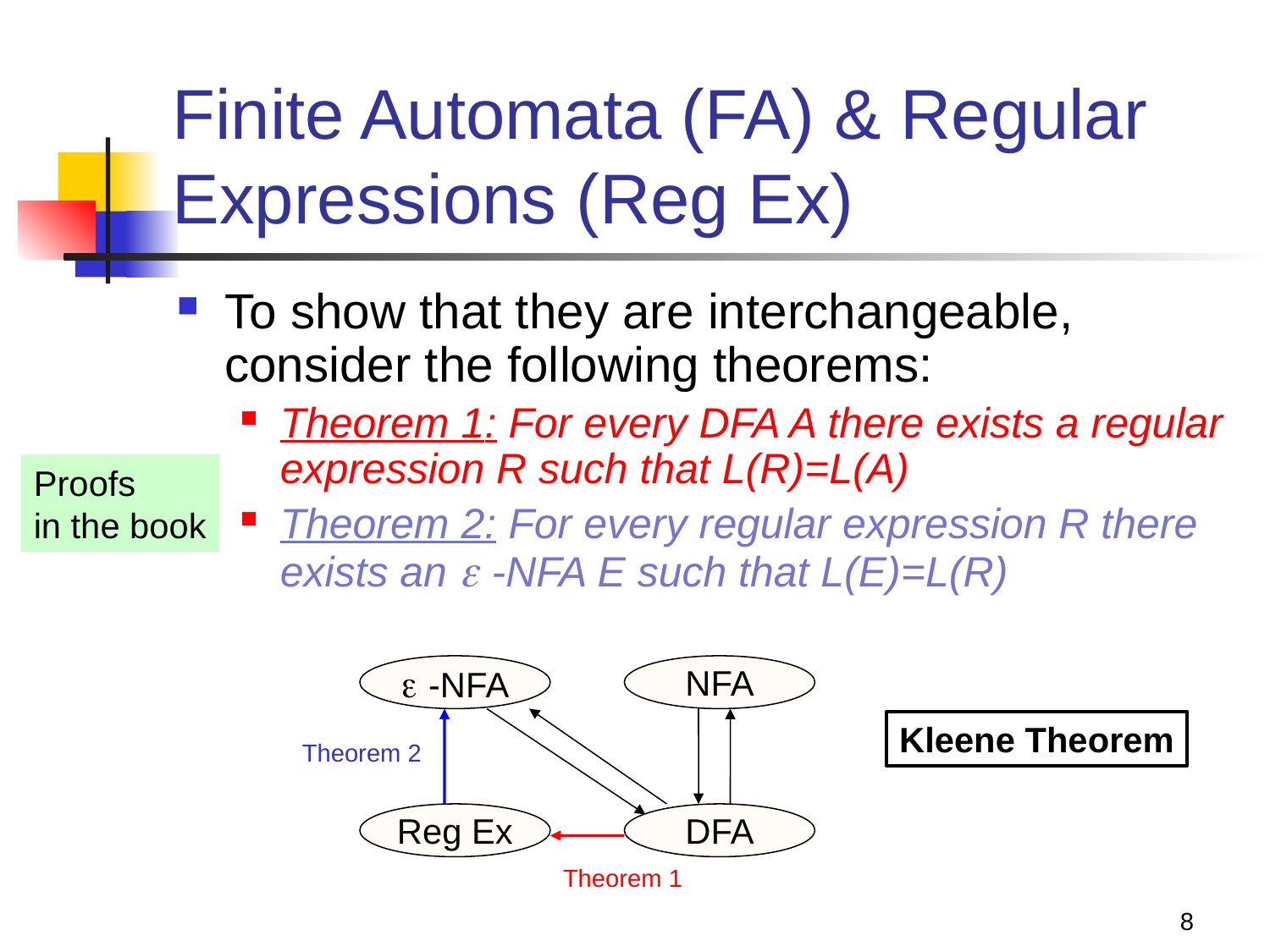

# Finite Automata (FA) & Regular Expressions (Reg Ex)
To show that they are interchangeable, consider the following theorems:
Theorem 1: For every DFA A there exists a regular expression R such that L(R)=L(A)
Theorem 2: For every regular expression R there exists an ε -NFA E such that L(E)=L(R)

Proofs
in the book
ε -NFA
NFA

Kleene Theorem
Theorem 2
Reg Ex
DFA

Theorem 1
8